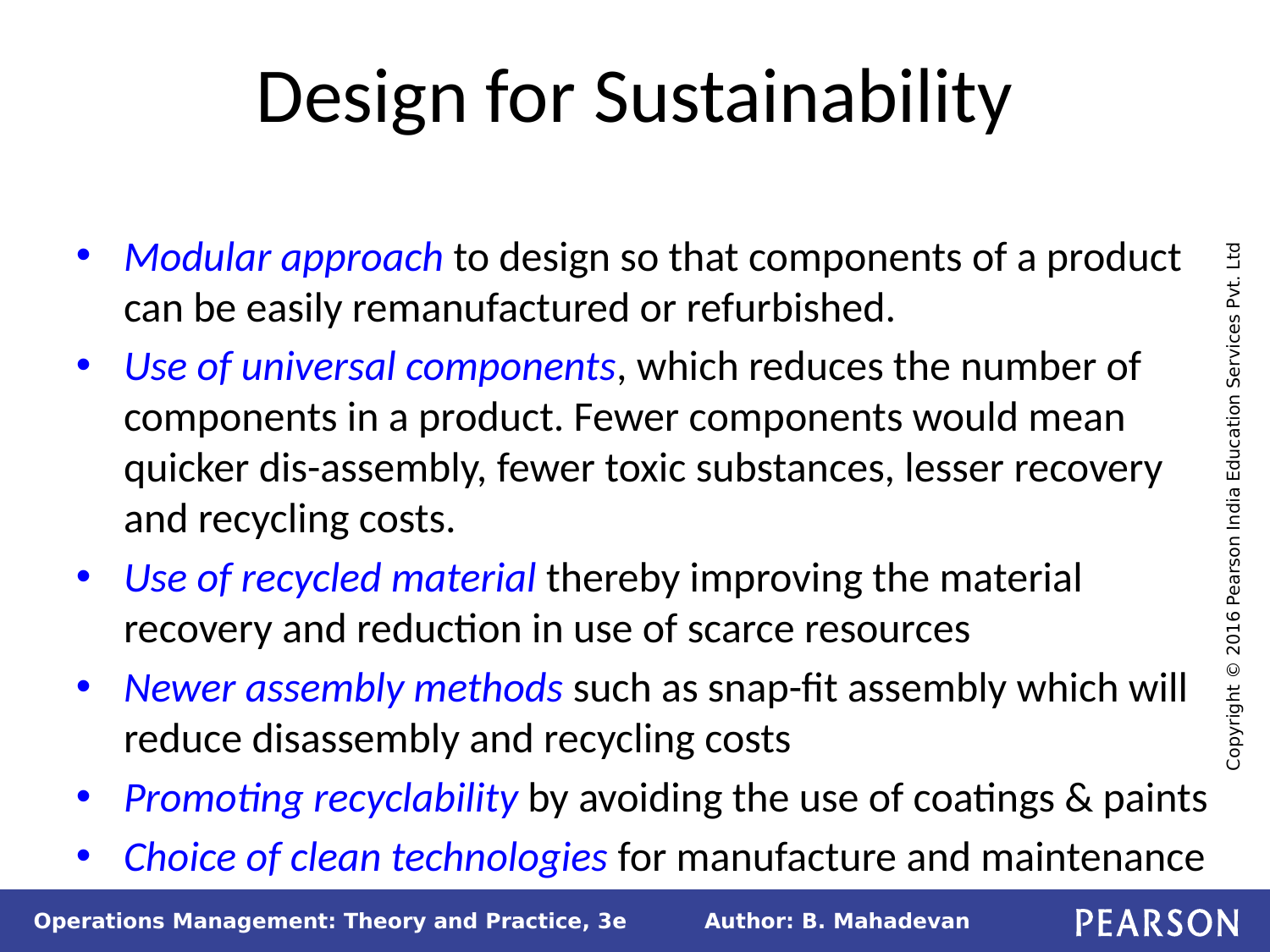

# Design for Sustainability
Modular approach to design so that components of a product can be easily remanufactured or refurbished.
Use of universal components, which reduces the number of components in a product. Fewer components would mean quicker dis-assembly, fewer toxic substances, lesser recovery and recycling costs.
Use of recycled material thereby improving the material recovery and reduction in use of scarce resources
Newer assembly methods such as snap-fit assembly which will reduce disassembly and recycling costs
Promoting recyclability by avoiding the use of coatings & paints
Choice of clean technologies for manufacture and maintenance